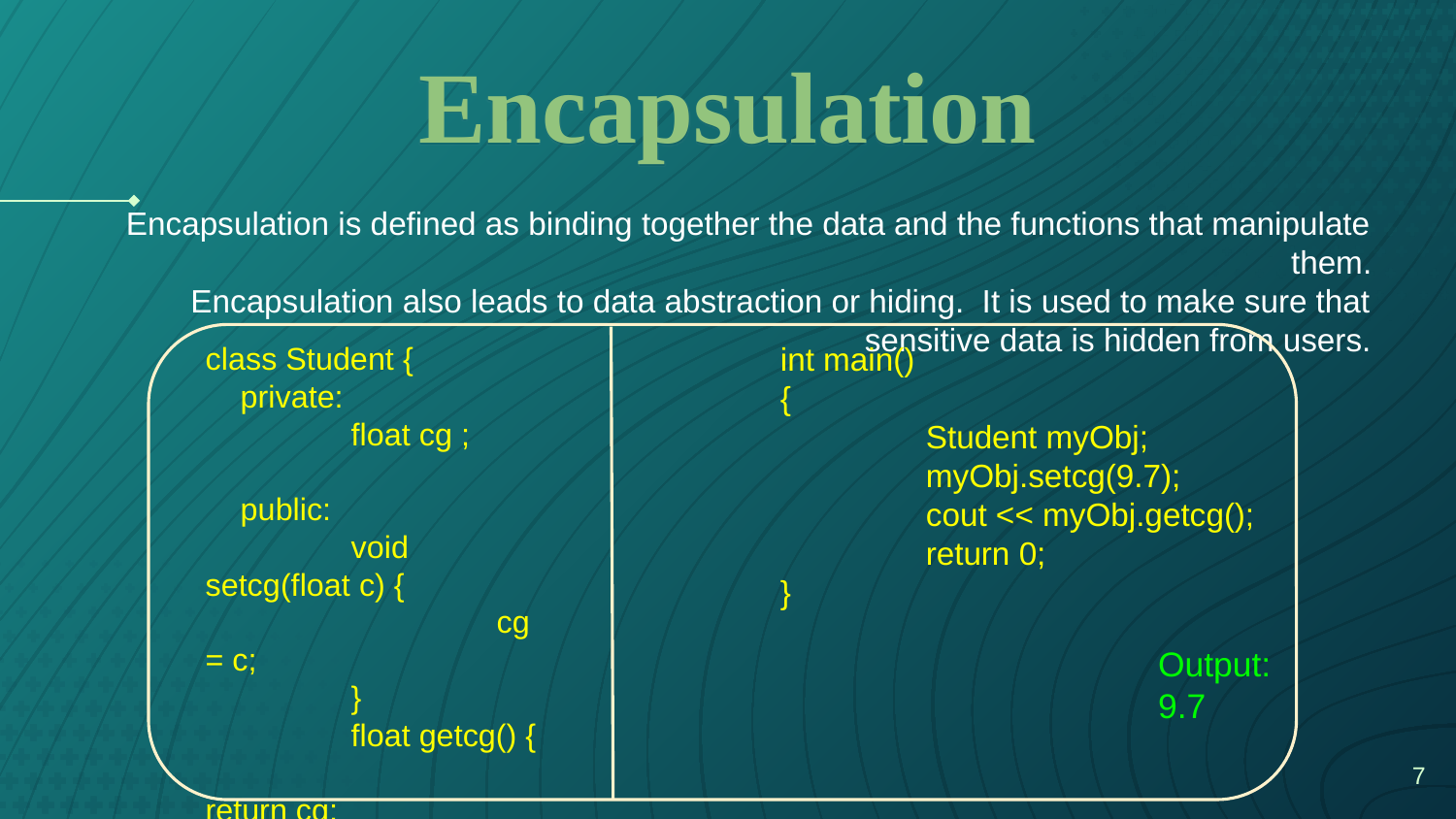

# Encapsulation
Encapsulation is defined as binding together the data and the functions that manipulate them.
Encapsulation also leads to data abstraction or hiding.  It is used to make sure that sensitive data is hidden from users.

class Student {
    private:
    	float cg ;

    public:
    	void setcg(float c) {
      		cg = c;
    	}
    	float getcg() {
      		return cg;
    	}
};
int main()
{
  	Student myObj;
  	myObj.setcg(9.7);
  	cout << myObj.getcg();
  	return 0;
}
Output:
9.7
7